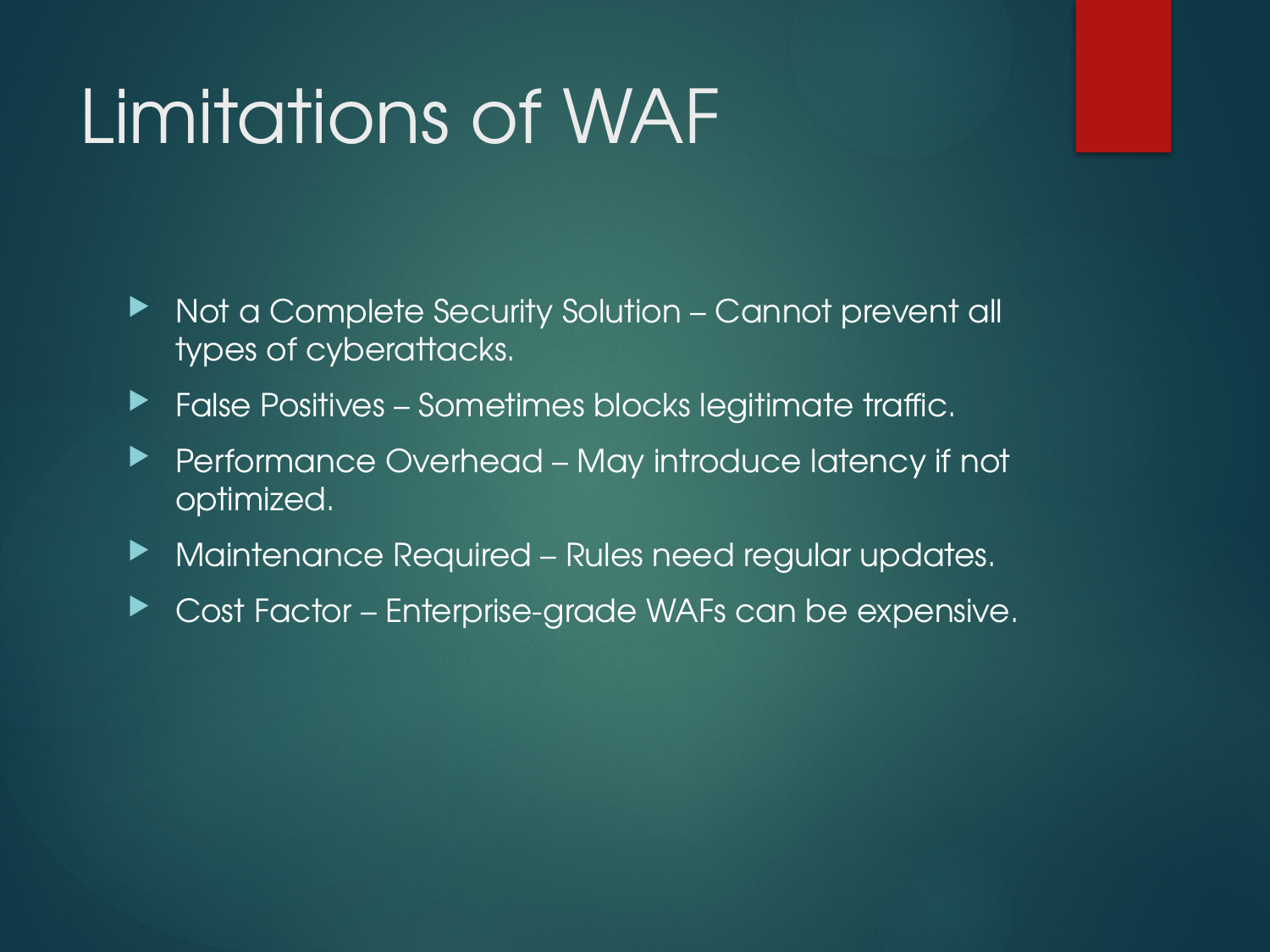

# Limitations of WAF
Not a Complete Security Solution – Cannot prevent all types of cyberattacks.
False Positives – Sometimes blocks legitimate traffic.
Performance Overhead – May introduce latency if not optimized.
Maintenance Required – Rules need regular updates.
Cost Factor – Enterprise-grade WAFs can be expensive.